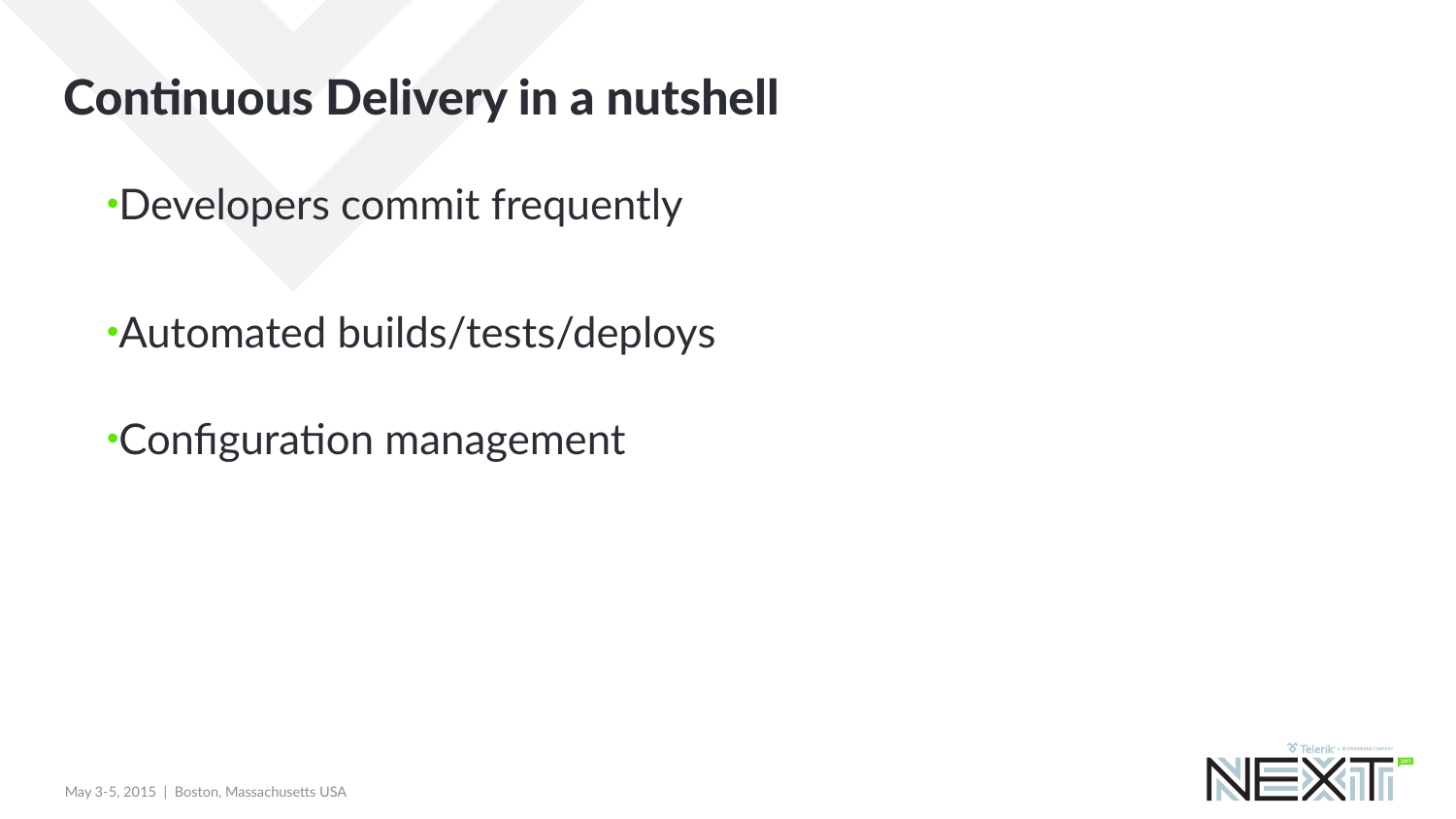

# Continuous Delivery in a nutshell
Developers commit frequently

Automated builds/tests/deploys

Configuration management